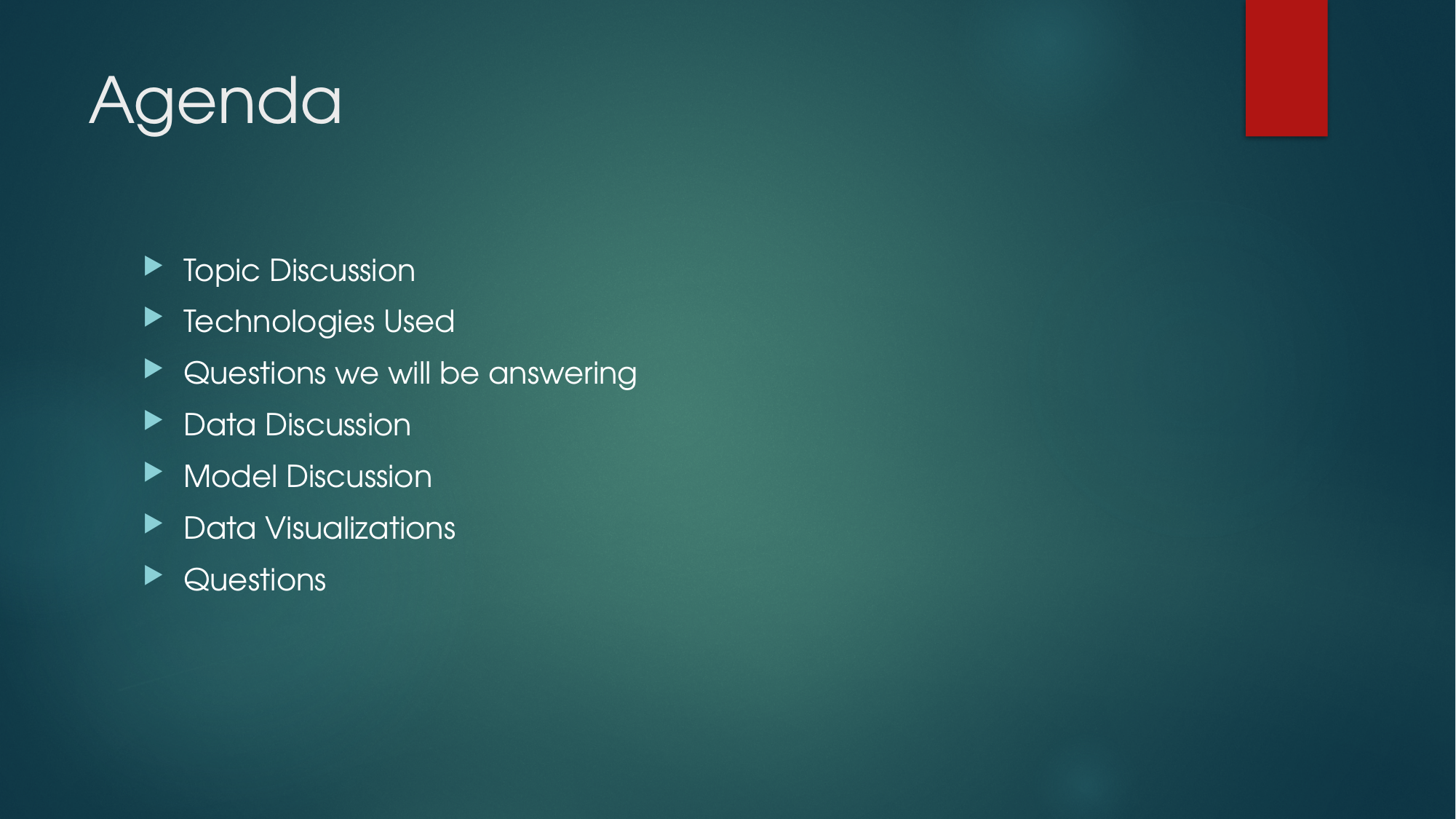

# Agenda
Topic Discussion
Technologies Used
Questions we will be answering
Data Discussion
Model Discussion
Data Visualizations
Questions